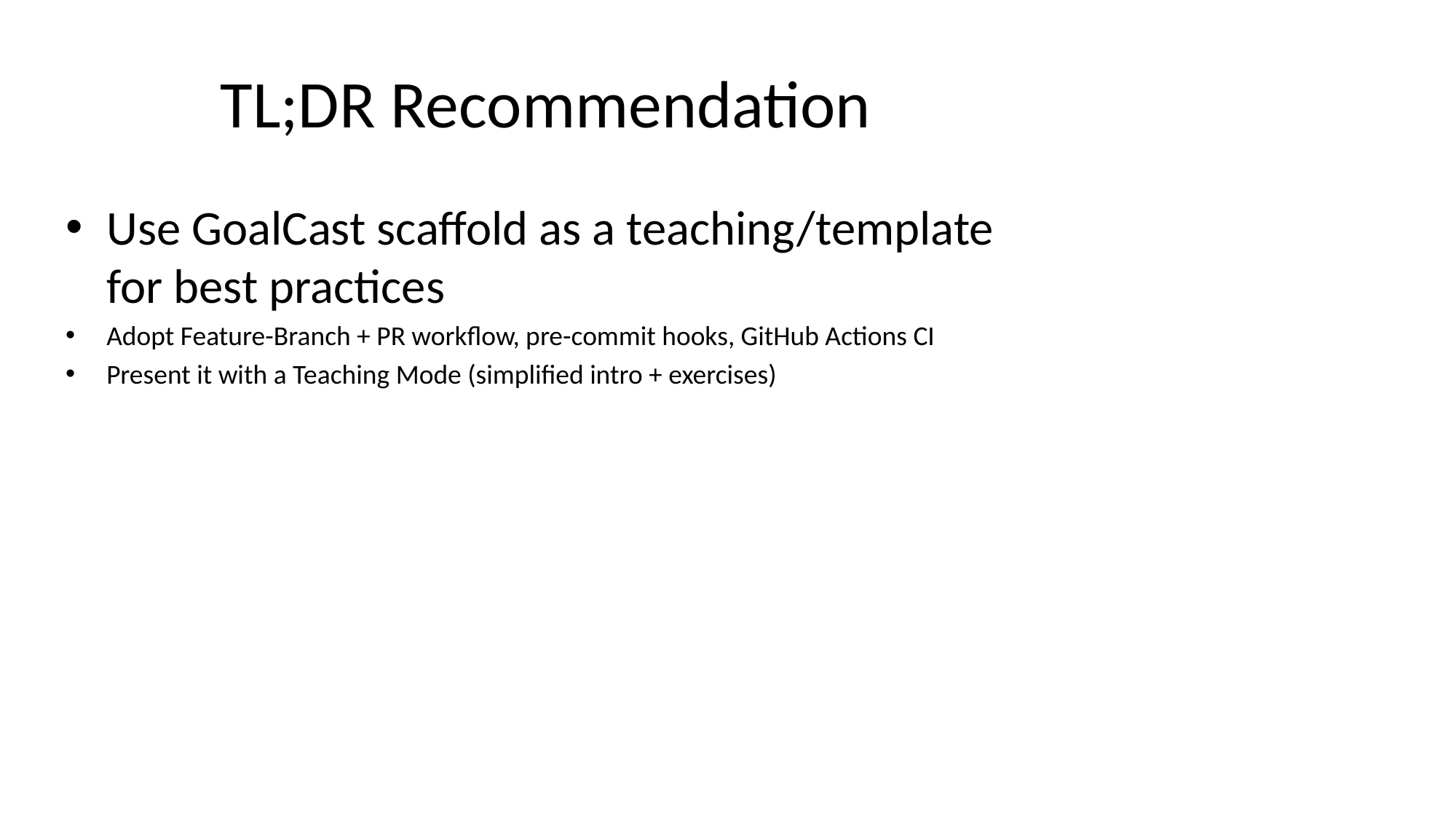

# TL;DR Recommendation
Use GoalCast scaffold as a teaching/template for best practices
Adopt Feature-Branch + PR workflow, pre-commit hooks, GitHub Actions CI
Present it with a Teaching Mode (simplified intro + exercises)